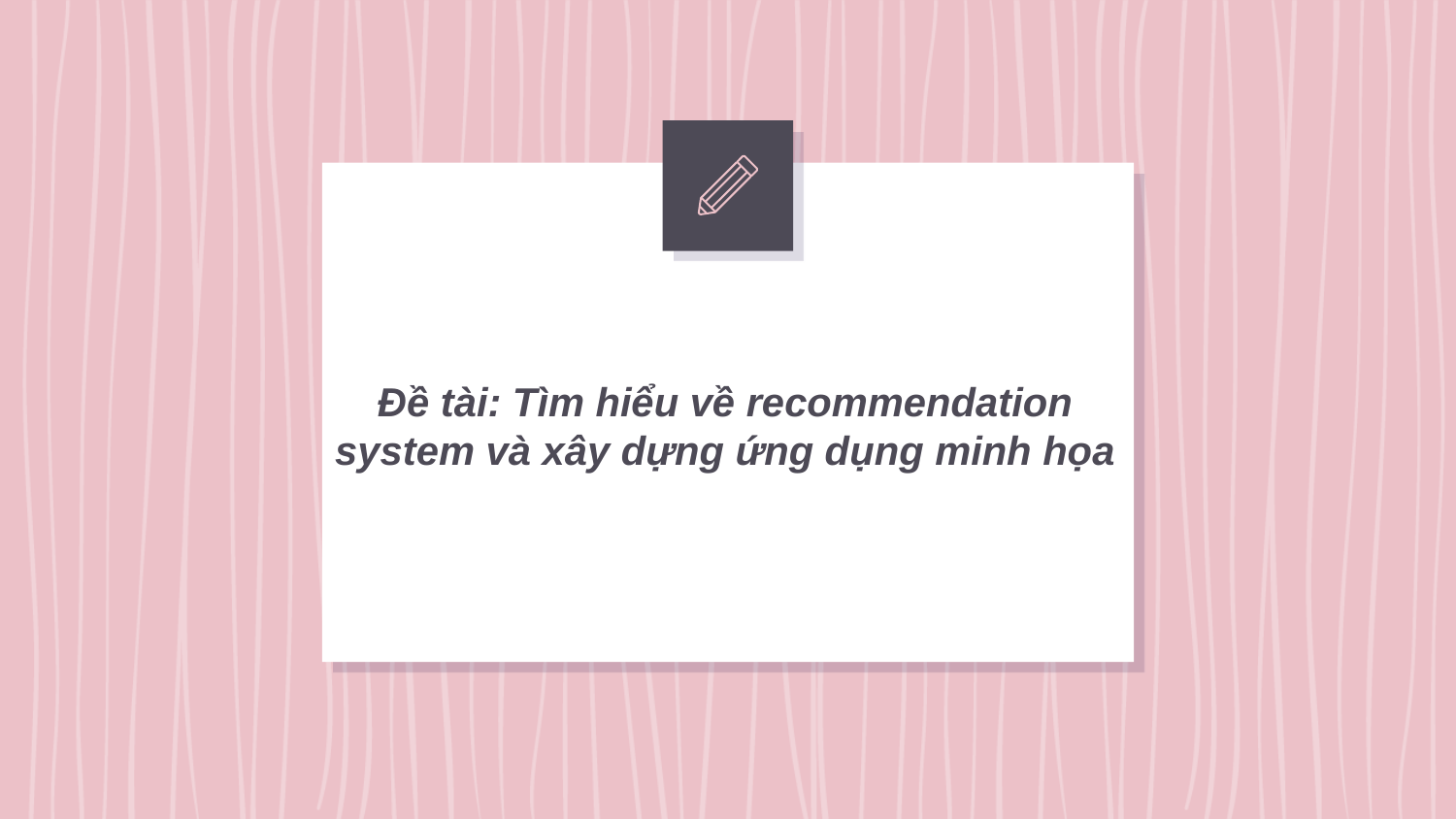

# Đề tài: Tìm hiểu về recommendation system và xây dựng ứng dụng minh họa